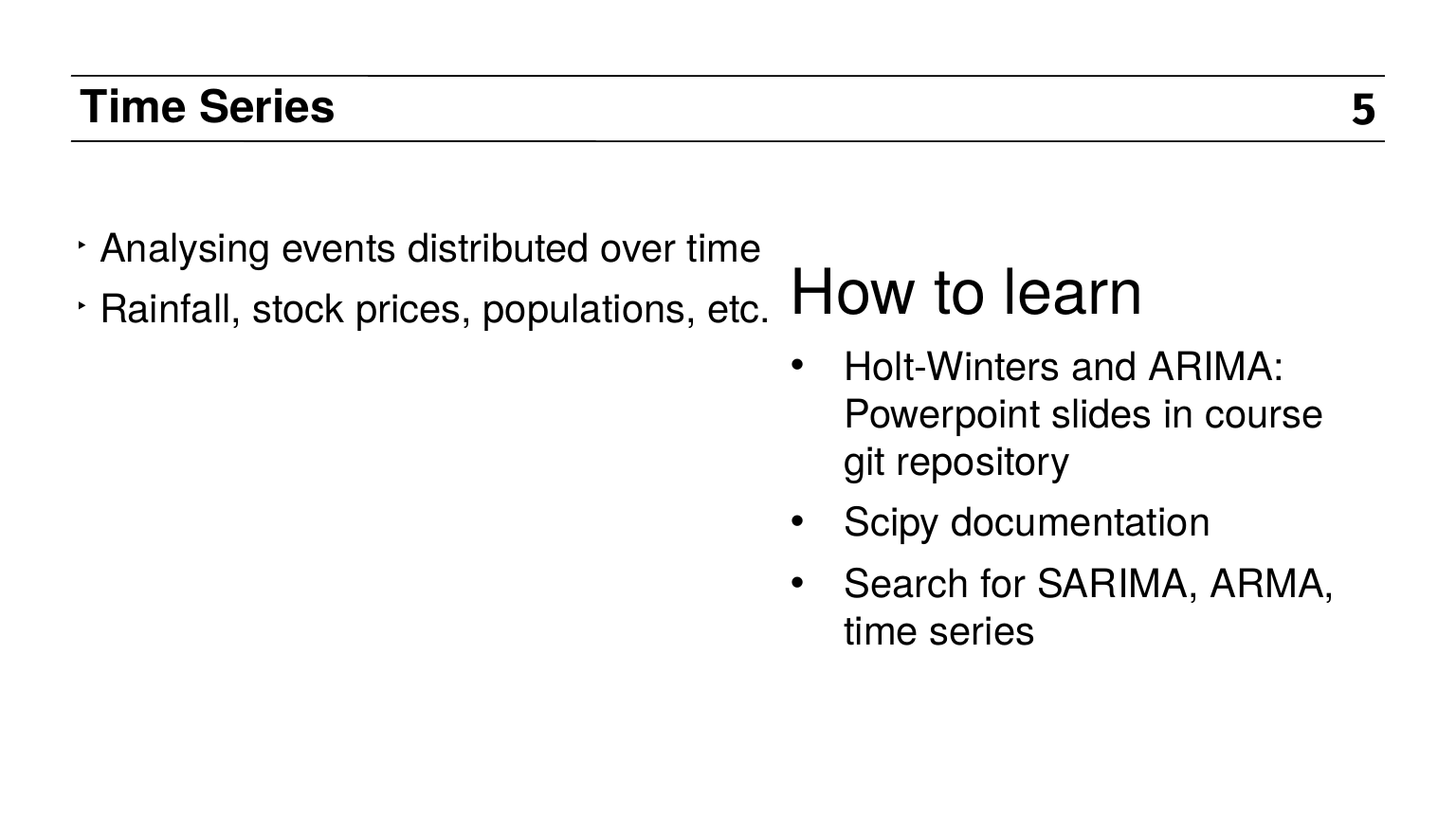

# Time Series
5

Analysing events distributed over time
Rainfall, stock prices, populations, etc.

How to learn
Holt-Winters and ARIMA: Powerpoint slides in course git repository
Scipy documentation
Search for SARIMA, ARMA, time series